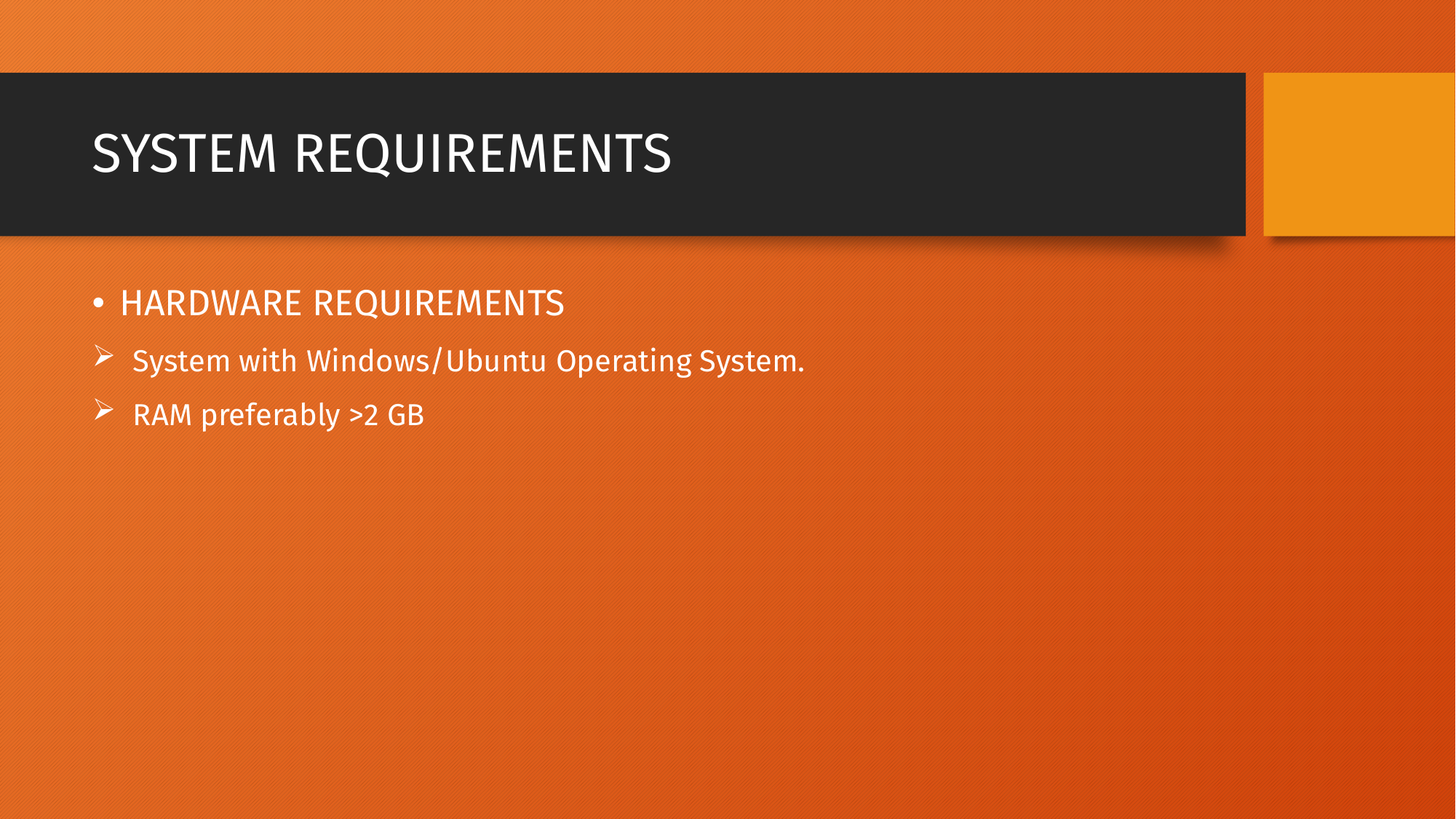

# SYSTEM REQUIREMENTS
HARDWARE REQUIREMENTS
System with Windows/Ubuntu Operating System.
RAM preferably >2 GB